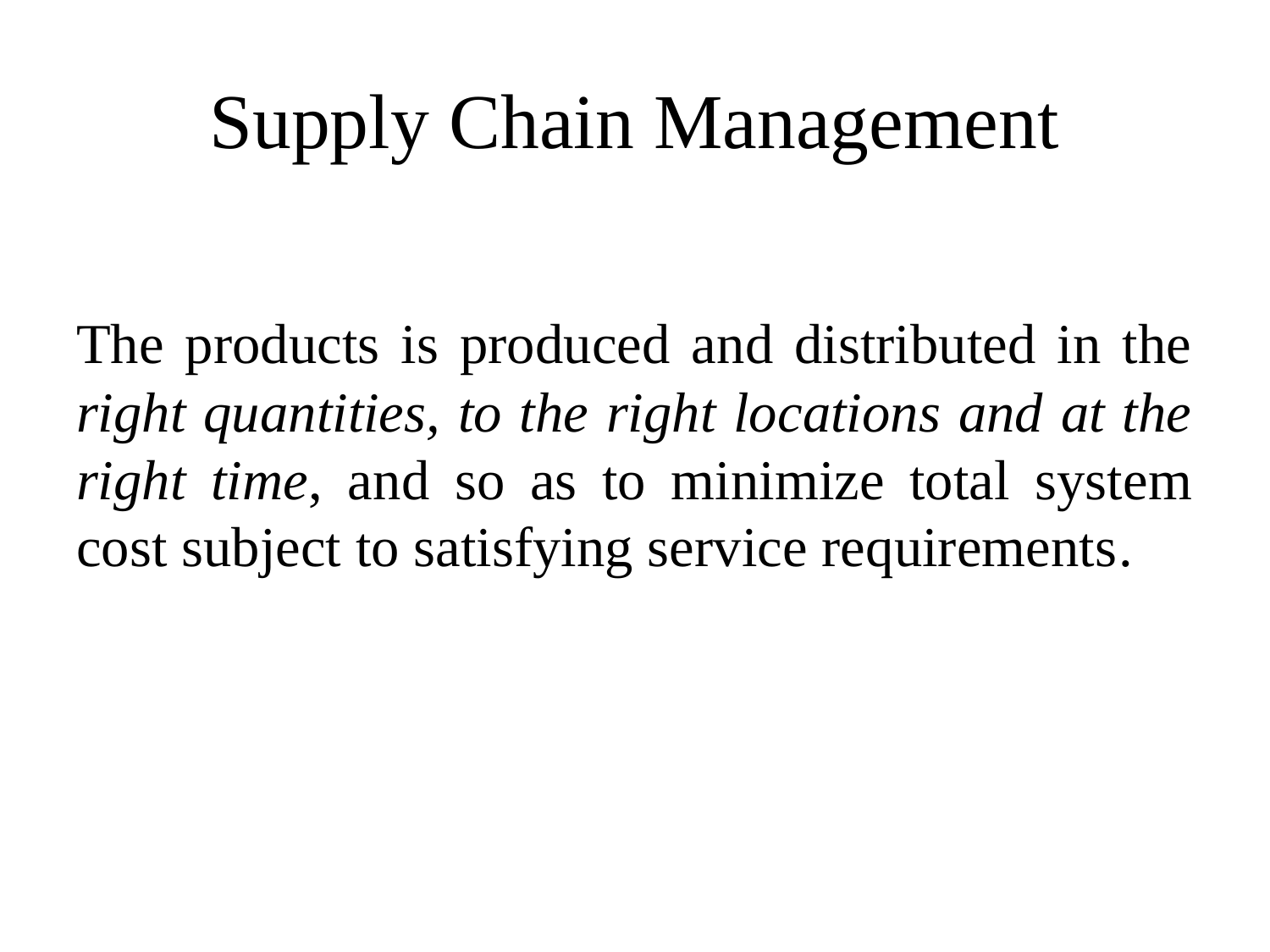

# Supply Chain Management

The products is produced and distributed in the right quantities, to the right locations and at the right time, and so as to minimize total system cost subject to satisfying service requirements.